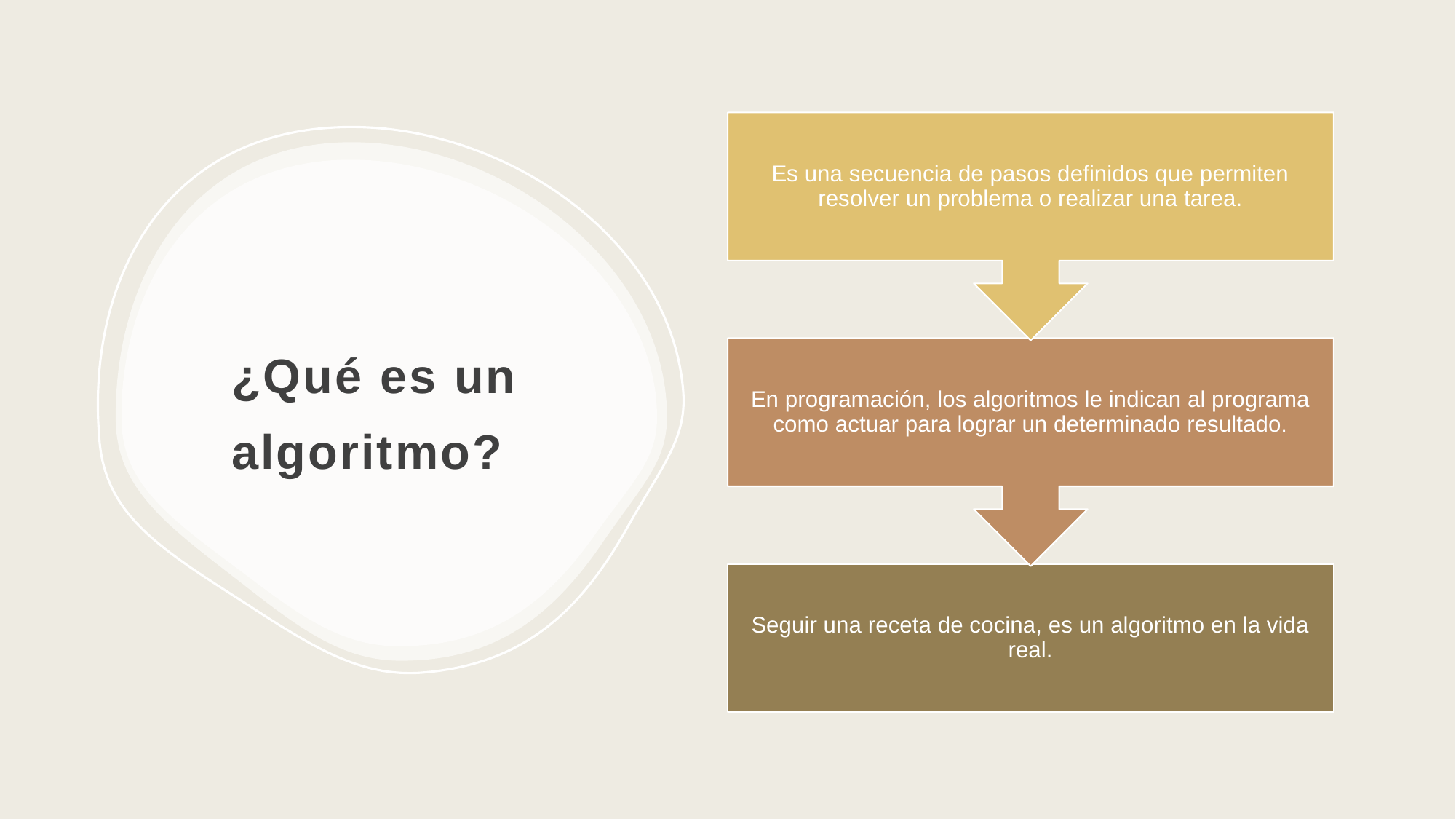

Seguir una receta de cocina, es un algoritmo en la vida real.
En programación, los algoritmos le indican al programa como actuar para lograr un determinado resultado.
Es una secuencia de pasos definidos que permiten resolver un problema o realizar una tarea.

# ¿Qué es un algoritmo?